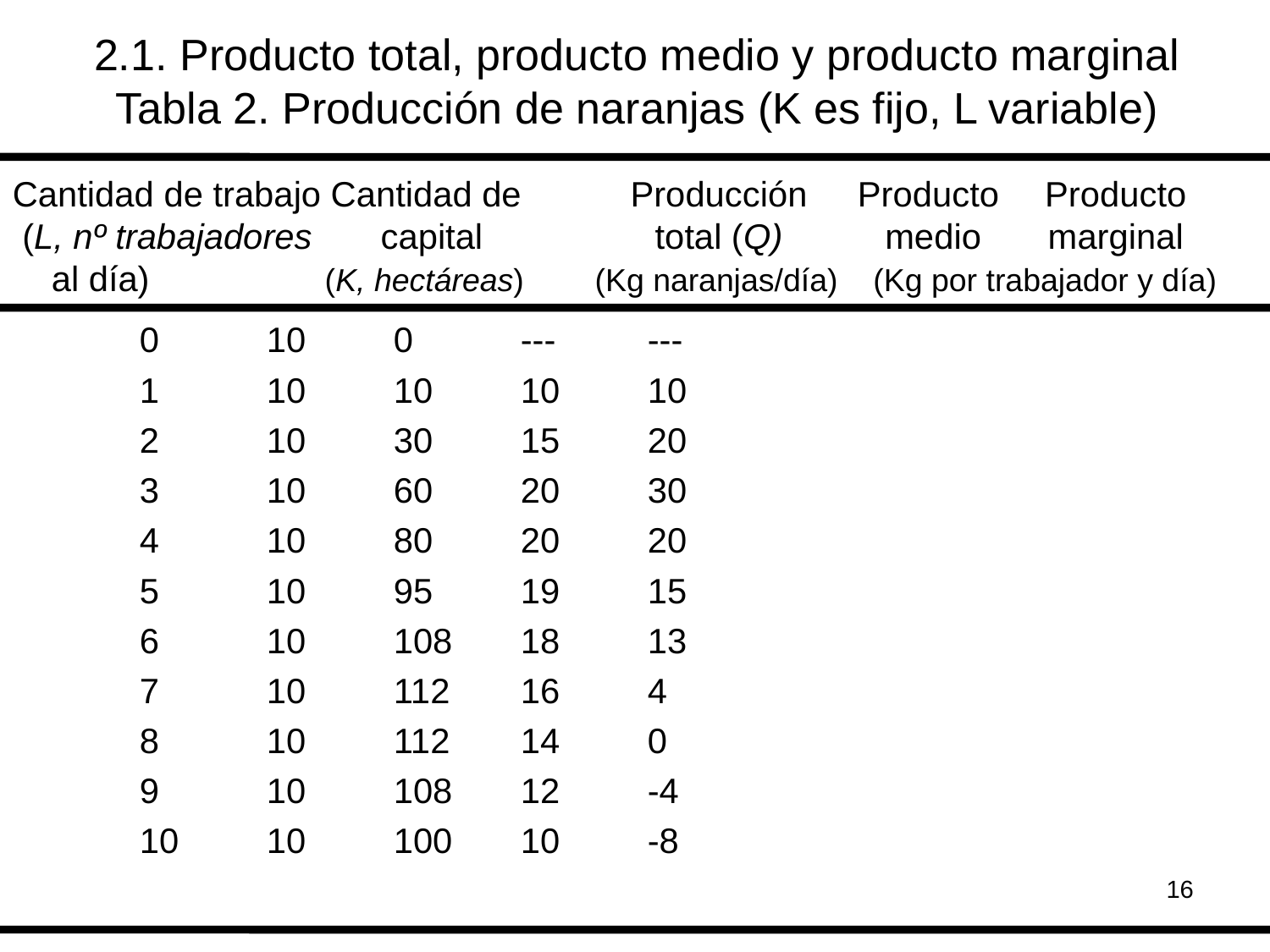

# 2.1. Producto total, producto medio y producto marginal Tabla 2. Producción de naranjas (K es fijo, L variable)

Cantidad	 de trabajo Cantidad de 	Producción	Producto 	Producto
 (L, nº trabajadores       capital        	total (Q)	medio	marginal
    al día)                  (K, hectáreas)        (Kg naranjas/día)    (Kg por trabajador y día)

	0	10	0	---	---
	1	10	10	10	10
	2	10	30	15	20
	3	10	60	20	30
	4	10	80	20	20
	5	10	95	19	15
	6	10	108	18	13
	7	10	112	16	4
	8	10	112	14	0
	9	10	108	12	-4
	10	10	100	10	-8
16